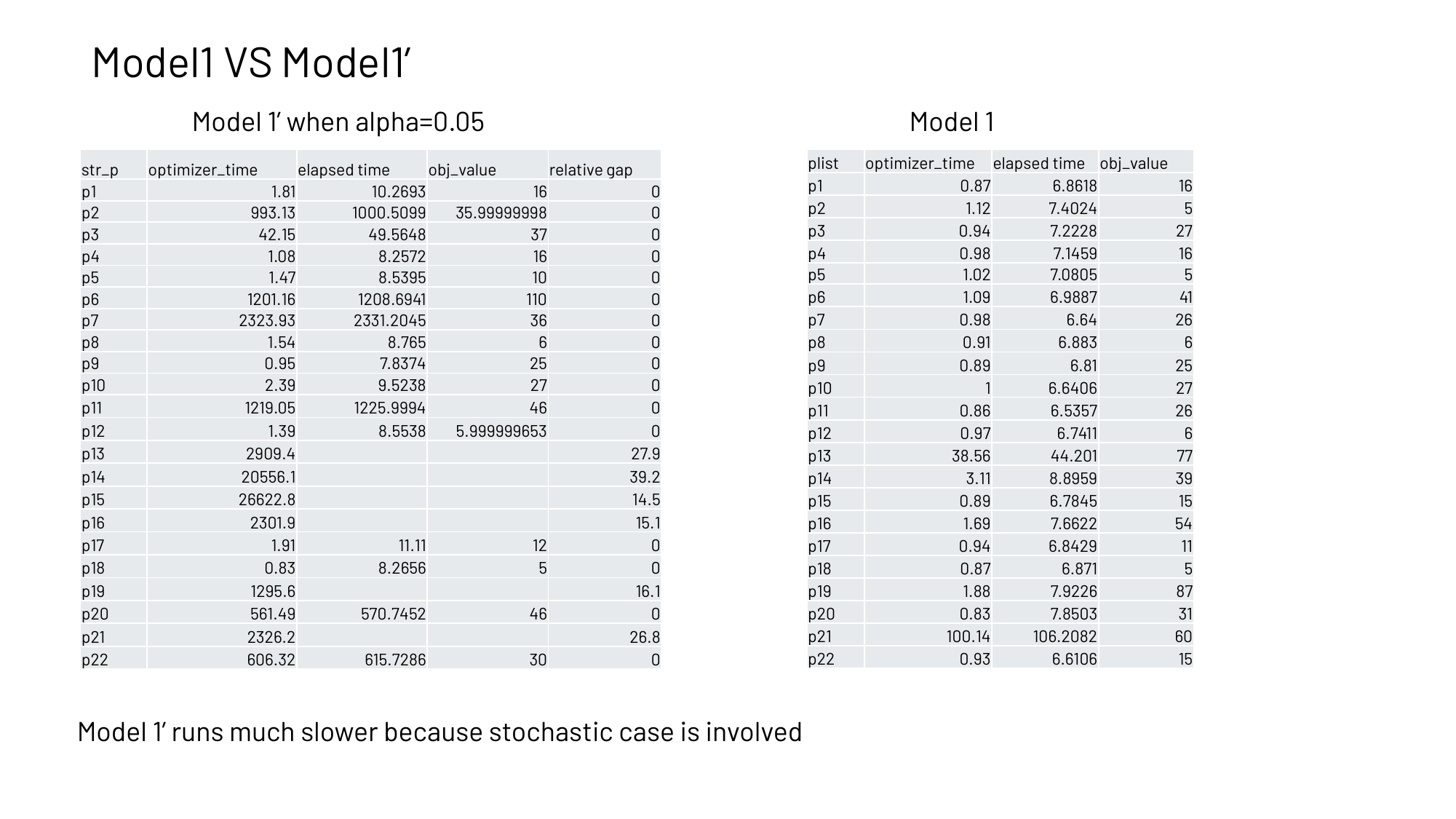

# Model1 VS Model1’
Model 1’ when alpha=0.05
Model 1
| str\_p | optimizer\_time | elapsed time | obj\_value | relative gap |
| --- | --- | --- | --- | --- |
| p1 | 1.81 | 10.2693 | 16 | 0 |
| p2 | 993.13 | 1000.5099 | 35.99999998 | 0 |
| p3 | 42.15 | 49.5648 | 37 | 0 |
| p4 | 1.08 | 8.2572 | 16 | 0 |
| p5 | 1.47 | 8.5395 | 10 | 0 |
| p6 | 1201.16 | 1208.6941 | 110 | 0 |
| p7 | 2323.93 | 2331.2045 | 36 | 0 |
| p8 | 1.54 | 8.765 | 6 | 0 |
| p9 | 0.95 | 7.8374 | 25 | 0 |
| p10 | 2.39 | 9.5238 | 27 | 0 |
| p11 | 1219.05 | 1225.9994 | 46 | 0 |
| p12 | 1.39 | 8.5538 | 5.999999653 | 0 |
| p13 | 2909.4 |  |  | 27.9 |
| p14 | 20556.1 |  |  | 39.2 |
| p15 | 26622.8 |  |  | 14.5 |
| p16 | 2301.9 |  |  | 15.1 |
| p17 | 1.91 | 11.11 | 12 | 0 |
| p18 | 0.83 | 8.2656 | 5 | 0 |
| p19 | 1295.6 |  |  | 16.1 |
| p20 | 561.49 | 570.7452 | 46 | 0 |
| p21 | 2326.2 |  |  | 26.8 |
| p22 | 606.32 | 615.7286 | 30 | 0 |
| plist | optimizer\_time | elapsed time | obj\_value |
| --- | --- | --- | --- |
| p1 | 0.87 | 6.8618 | 16 |
| p2 | 1.12 | 7.4024 | 5 |
| p3 | 0.94 | 7.2228 | 27 |
| p4 | 0.98 | 7.1459 | 16 |
| p5 | 1.02 | 7.0805 | 5 |
| p6 | 1.09 | 6.9887 | 41 |
| p7 | 0.98 | 6.64 | 26 |
| p8 | 0.91 | 6.883 | 6 |
| p9 | 0.89 | 6.81 | 25 |
| p10 | 1 | 6.6406 | 27 |
| p11 | 0.86 | 6.5357 | 26 |
| p12 | 0.97 | 6.7411 | 6 |
| p13 | 38.56 | 44.201 | 77 |
| p14 | 3.11 | 8.8959 | 39 |
| p15 | 0.89 | 6.7845 | 15 |
| p16 | 1.69 | 7.6622 | 54 |
| p17 | 0.94 | 6.8429 | 11 |
| p18 | 0.87 | 6.871 | 5 |
| p19 | 1.88 | 7.9226 | 87 |
| p20 | 0.83 | 7.8503 | 31 |
| p21 | 100.14 | 106.2082 | 60 |
| p22 | 0.93 | 6.6106 | 15 |
Model 1’ runs much slower because stochastic case is involved